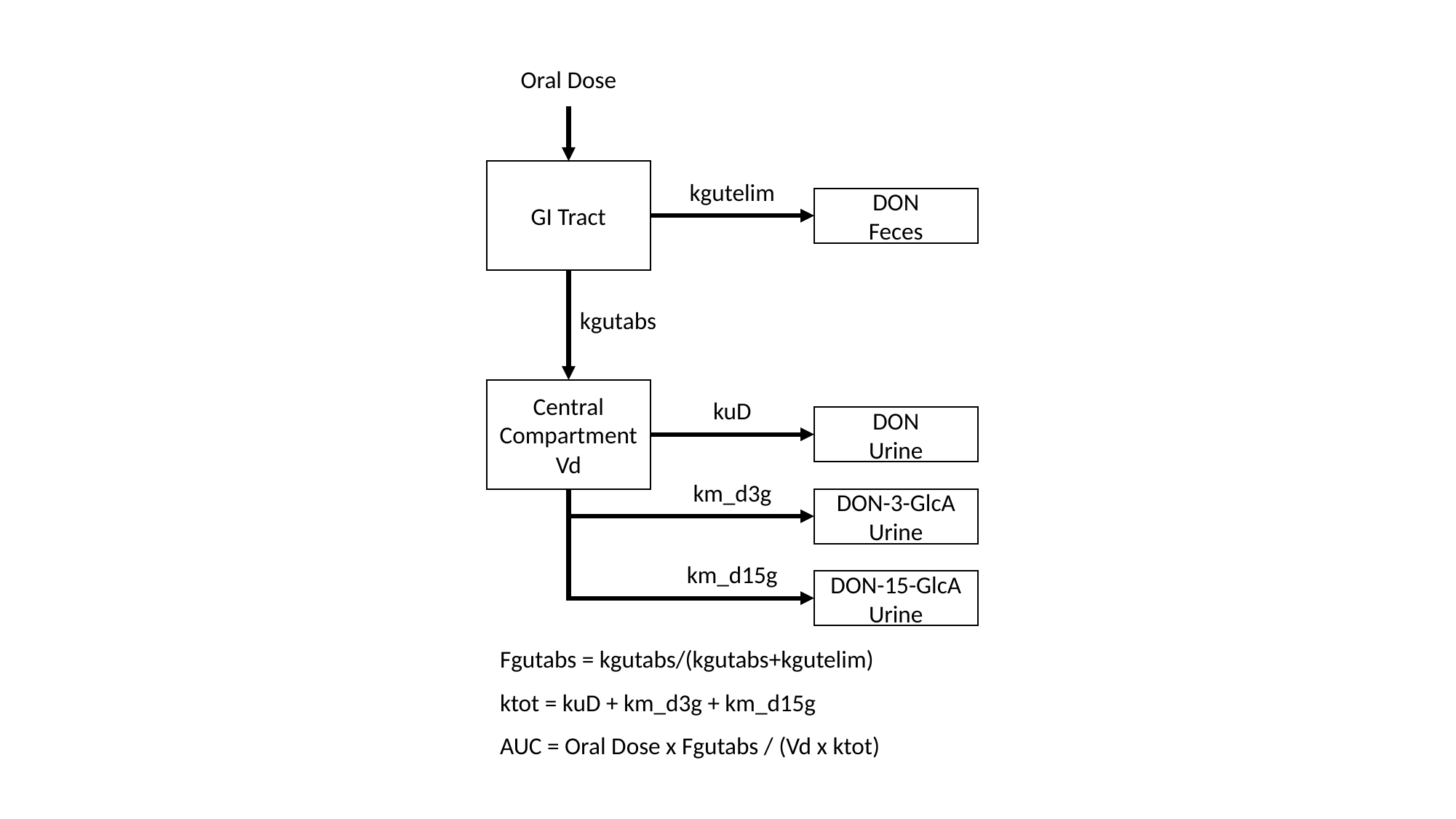

Oral Dose
GI Tract
kgutelim
DON
Feces
kgutabs
Central Compartment
Vd
kuD
DON
Urine
km_d3g
DON-3-GlcA Urine
km_d15g
DON-15-GlcA Urine
Fgutabs = kgutabs/(kgutabs+kgutelim)
ktot = kuD + km_d3g + km_d15g
AUC = Oral Dose x Fgutabs / (Vd x ktot)